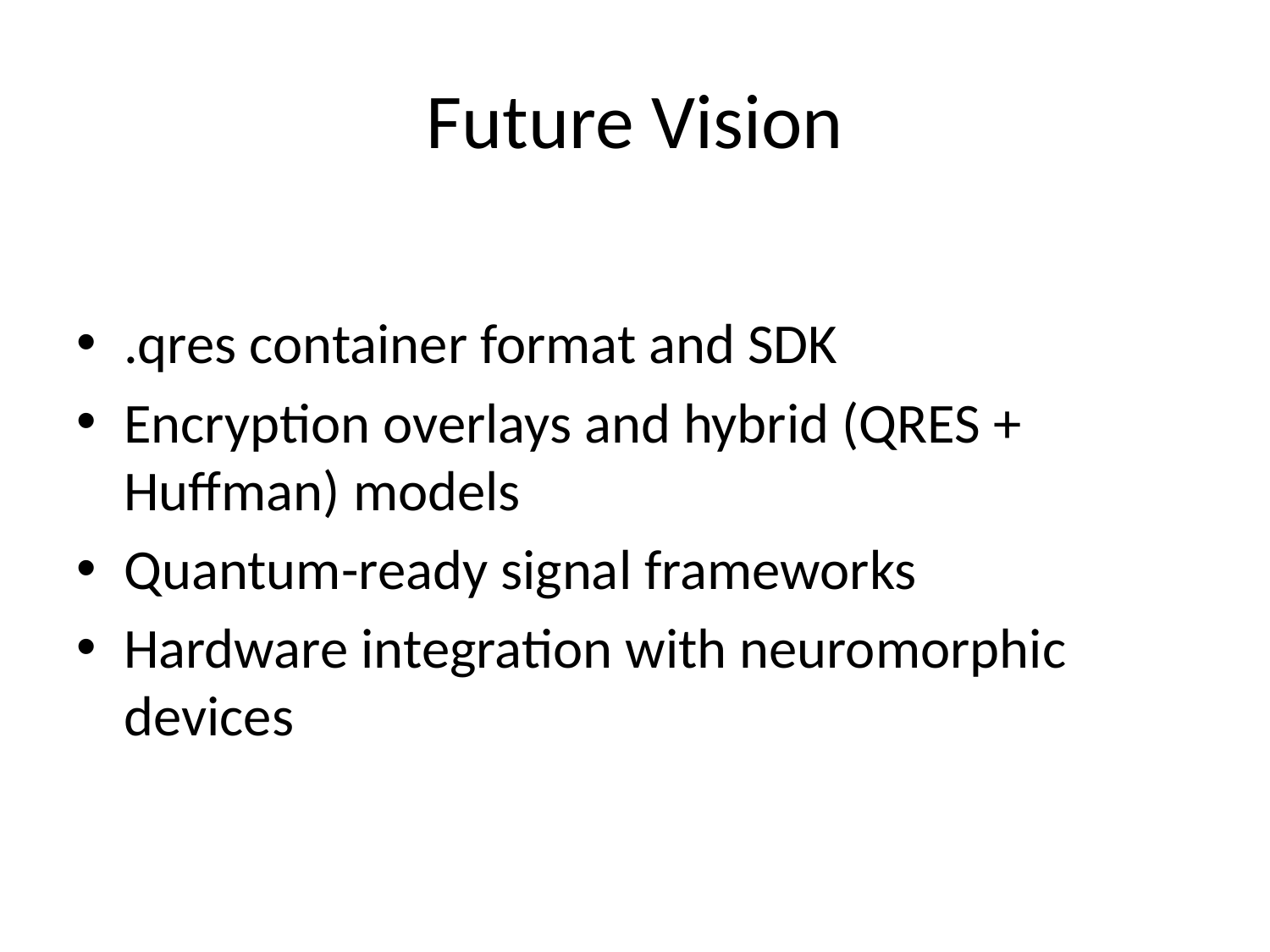

# Future Vision

.qres container format and SDK
Encryption overlays and hybrid (QRES + Huffman) models
Quantum-ready signal frameworks
Hardware integration with neuromorphic devices